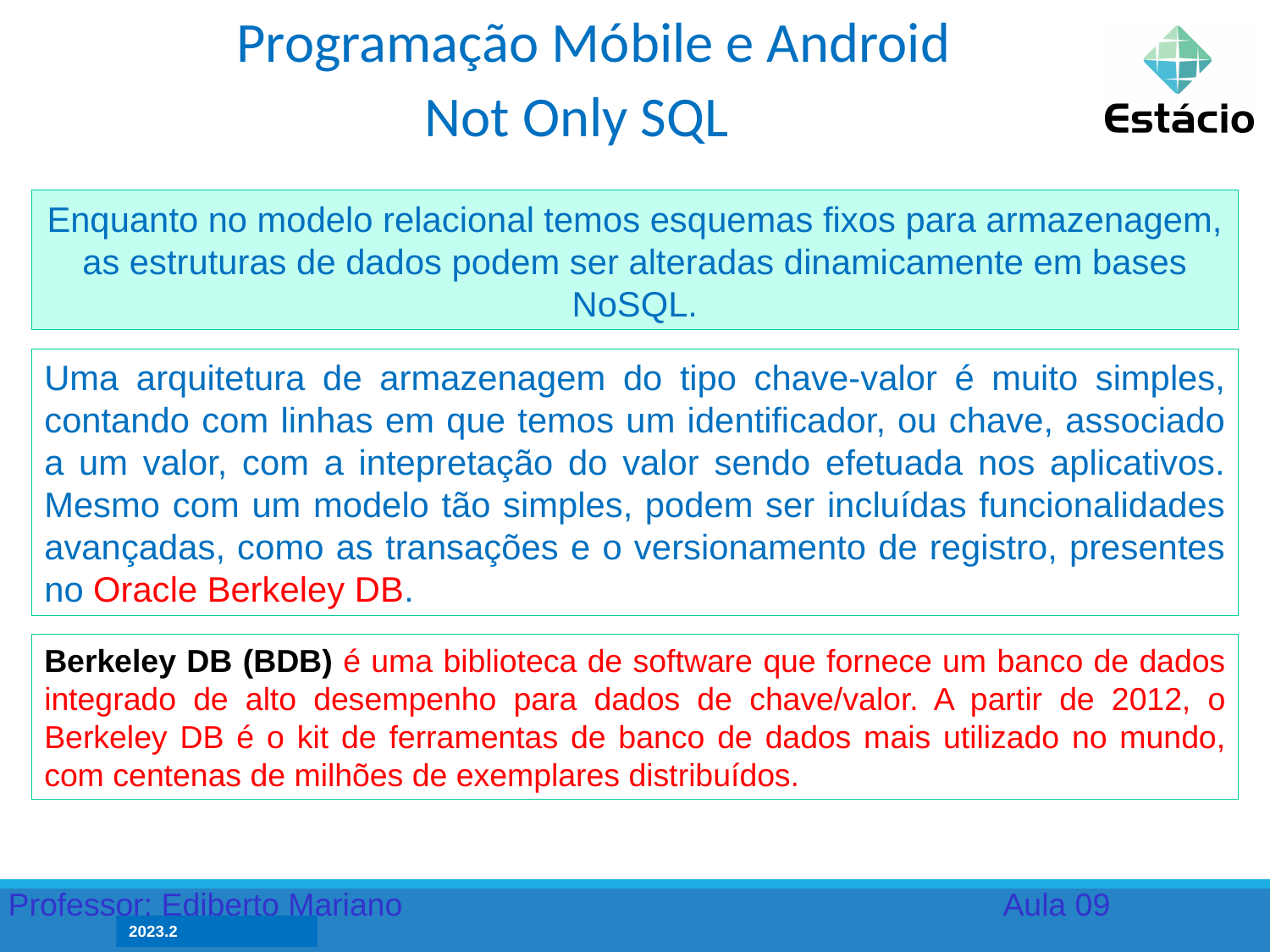

Programação Móbile e Android
Not Only SQL
Enquanto no modelo relacional temos esquemas fixos para armazenagem, as estruturas de dados podem ser alteradas dinamicamente em bases NoSQL.

Uma arquitetura de armazenagem do tipo chave-valor é muito simples, contando com linhas em que temos um identificador, ou chave, associado a um valor, com a intepretação do valor sendo efetuada nos aplicativos. Mesmo com um modelo tão simples, podem ser incluídas funcionalidades avançadas, como as transações e o versionamento de registro, presentes no Oracle Berkeley DB.
Berkeley DB (BDB) é uma biblioteca de software que fornece um banco de dados integrado de alto desempenho para dados de chave/valor. A partir de 2012, o Berkeley DB é o kit de ferramentas de banco de dados mais utilizado no mundo, com centenas de milhões de exemplares distribuídos.